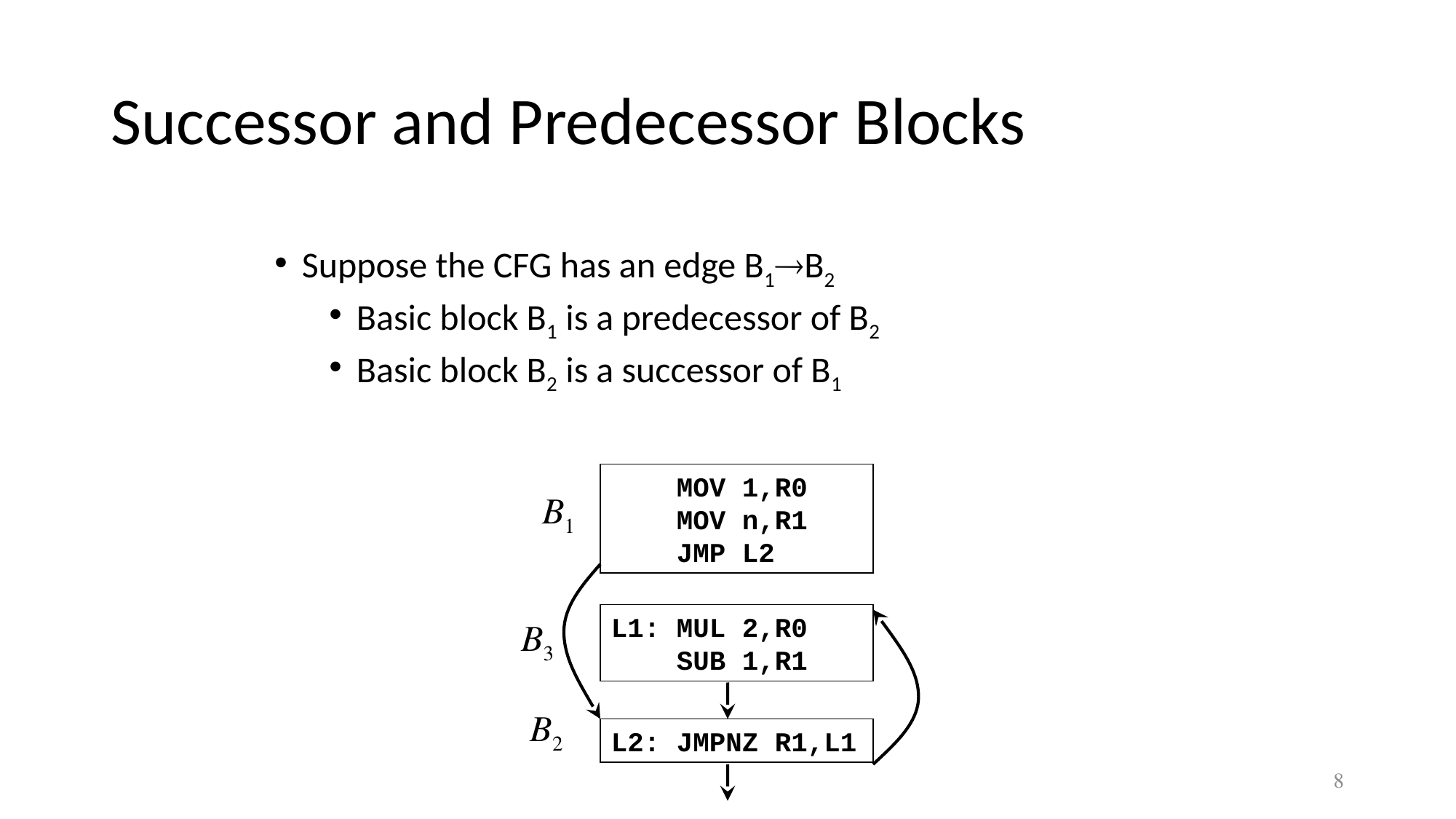

# Successor and Predecessor Blocks
Suppose the CFG has an edge B1→B2
Basic block B1 is a predecessor of B2
Basic block B2 is a successor of B1
    MOV 1,R0
    MOV n,R1
    JMP L2
B1

L1: MUL 2,R0
    SUB 1,R1

B3

B2
L2: JMPNZ R1,L1
8